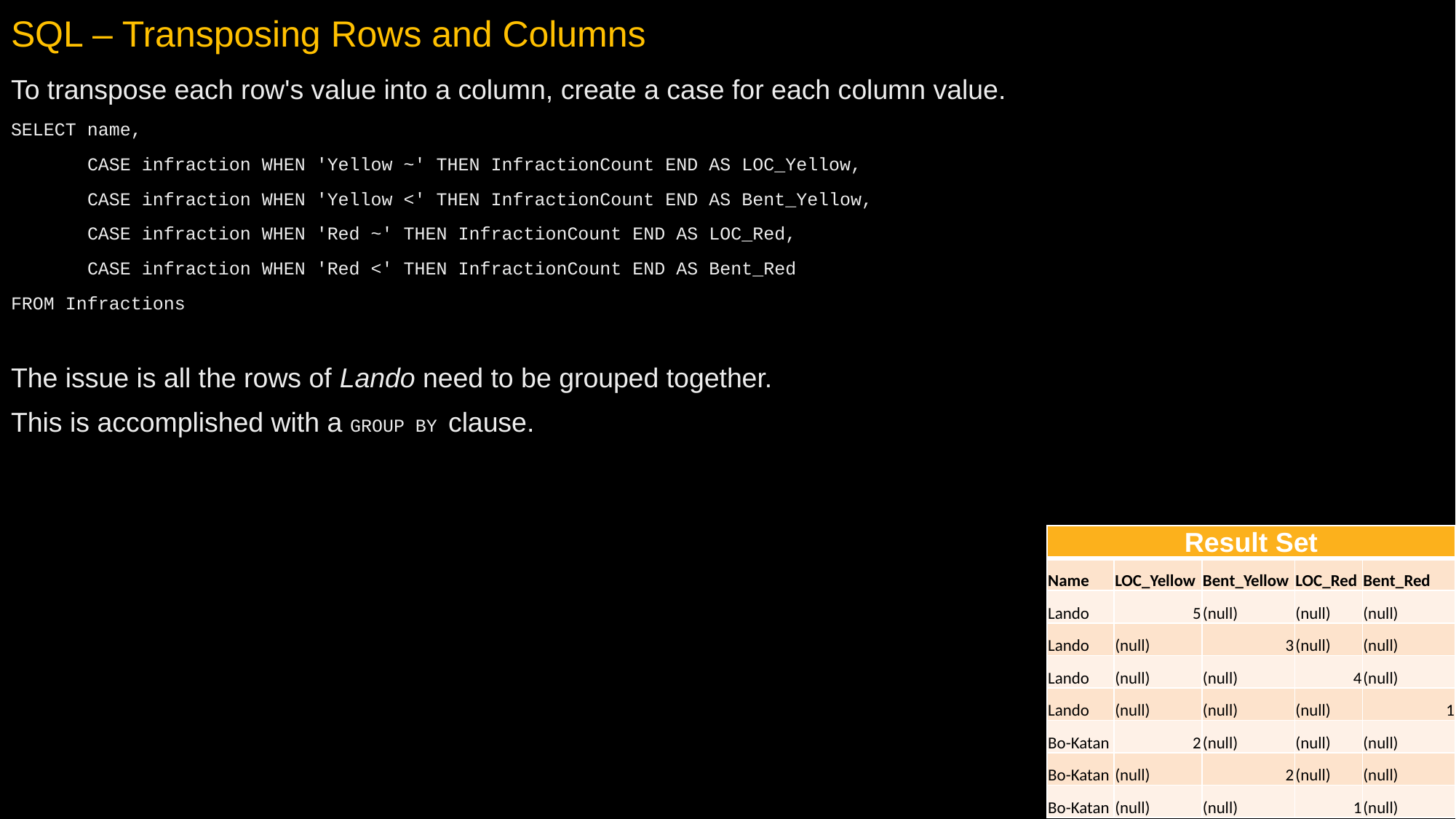

# SQL – Transposing Rows and Columns
To transpose each row's value into a column, create a case for each column value.
SELECT name,
       CASE infraction WHEN 'Yellow ~' THEN InfractionCount END AS LOC_Yellow,
       CASE infraction WHEN 'Yellow <' THEN InfractionCount END AS Bent_Yellow,
       CASE infraction WHEN 'Red ~' THEN InfractionCount END AS LOC_Red,
       CASE infraction WHEN 'Red <' THEN InfractionCount END AS Bent_Red
FROM Infractions

The issue is all the rows of Lando need to be grouped together.
This is accomplished with a GROUP BY clause.

| Result Set |  |  |  |  |
| --- | --- | --- | --- | --- |
| Name | LOC\_Yellow | Bent\_Yellow | LOC\_Red | Bent\_Red |
| Lando | 5 | (null) | (null) | (null) |
| Lando | (null) | 3 | (null) | (null) |
| Lando | (null) | (null) | 4 | (null) |
| Lando | (null) | (null) | (null) | 1 |
| Bo-Katan | 2 | (null) | (null) | (null) |
| Bo-Katan | (null) | 2 | (null) | (null) |
| Bo-Katan | (null) | (null) | 1 | (null) |